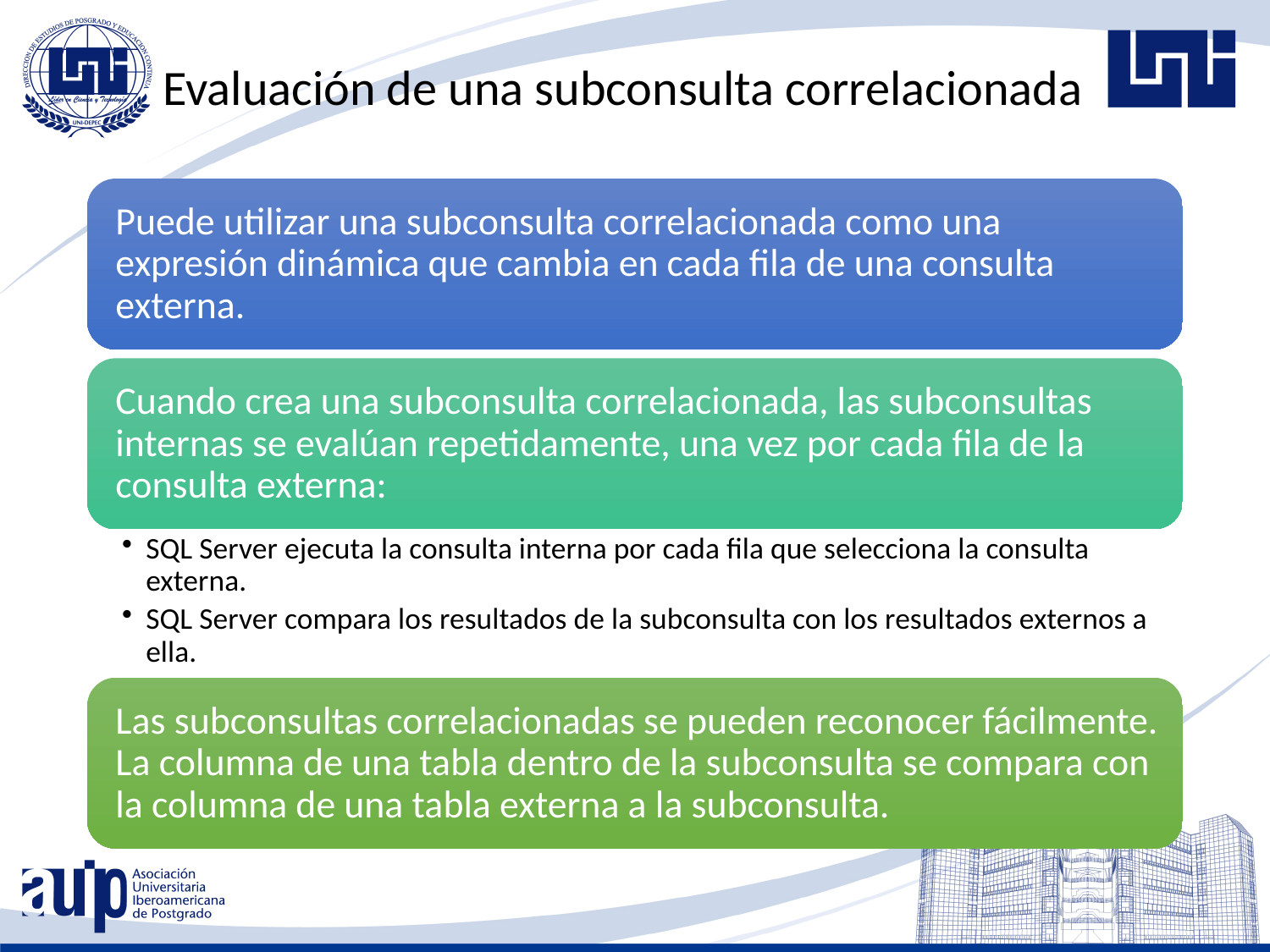

# Evaluación de una subconsulta correlacionada
Puede utilizar una subconsulta correlacionada como una expresión dinámica que cambia en cada fila de una consulta externa.
Cuando crea una subconsulta correlacionada, las subconsultas internas se evalúan repetidamente, una vez por cada fila de la consulta externa:
SQL Server ejecuta la consulta interna por cada fila que selecciona la consulta externa.
SQL Server compara los resultados de la subconsulta con los resultados externos a ella.
Las subconsultas correlacionadas se pueden reconocer fácilmente. La columna de una tabla dentro de la subconsulta se compara con la columna de una tabla externa a la subconsulta.